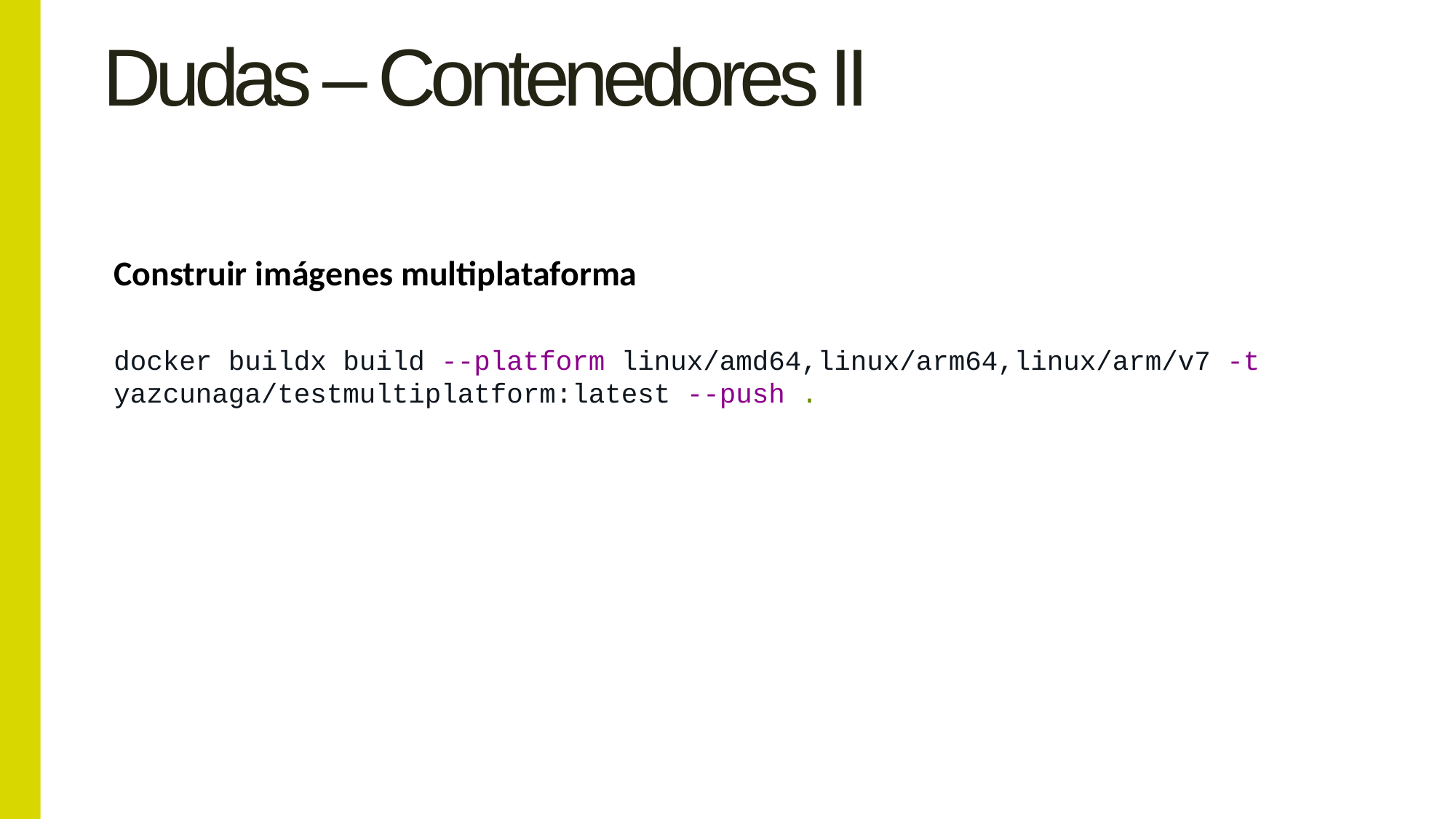

# Dudas – Contenedores II
Construir imágenes multiplataforma
docker buildx build --platform linux/amd64,linux/arm64,linux/arm/v7 -t yazcunaga/testmultiplatform:latest --push .